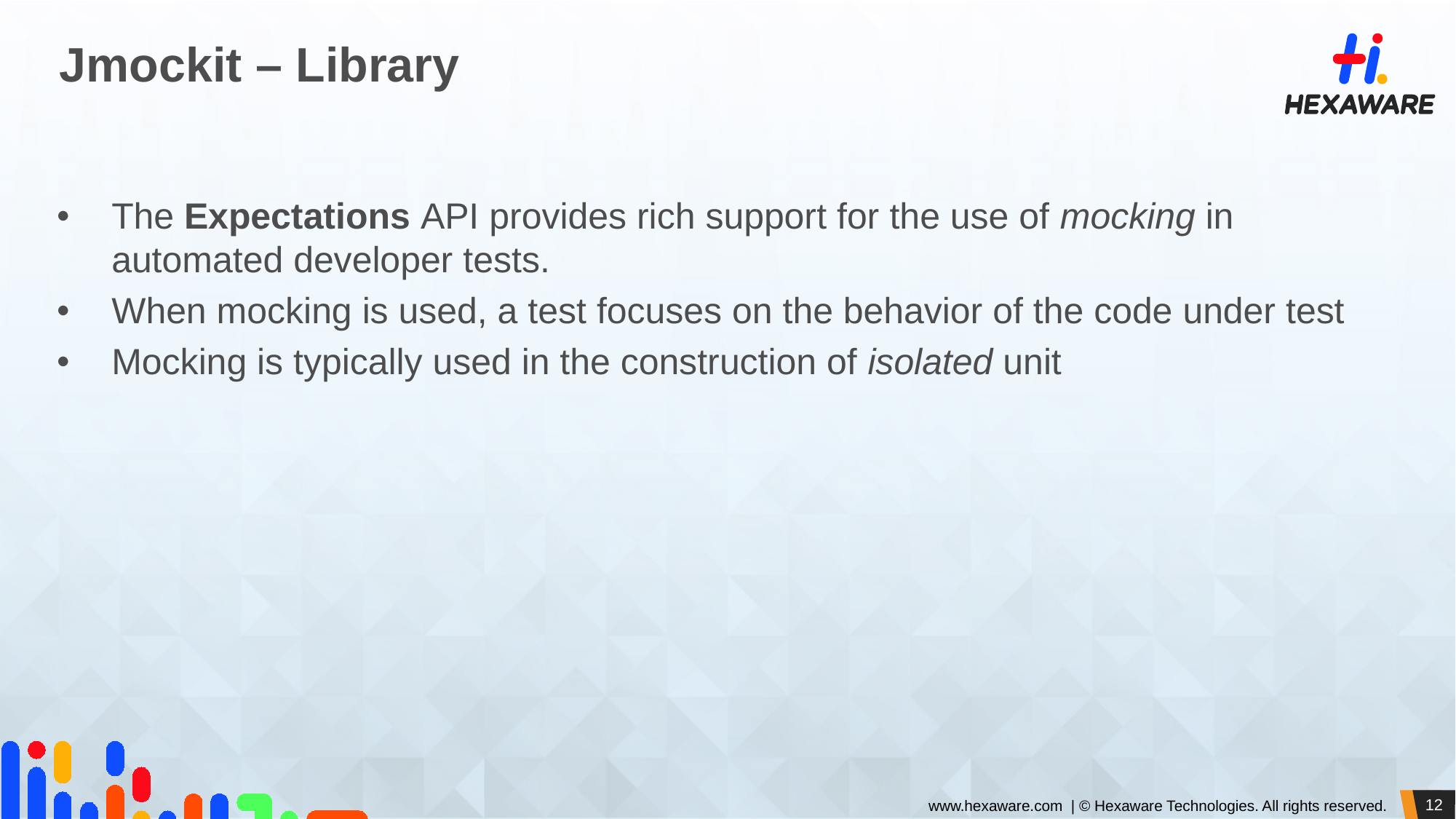

# Jmockit – Library
The Expectations API provides rich support for the use of mocking in automated developer tests.
When mocking is used, a test focuses on the behavior of the code under test
Mocking is typically used in the construction of isolated unit